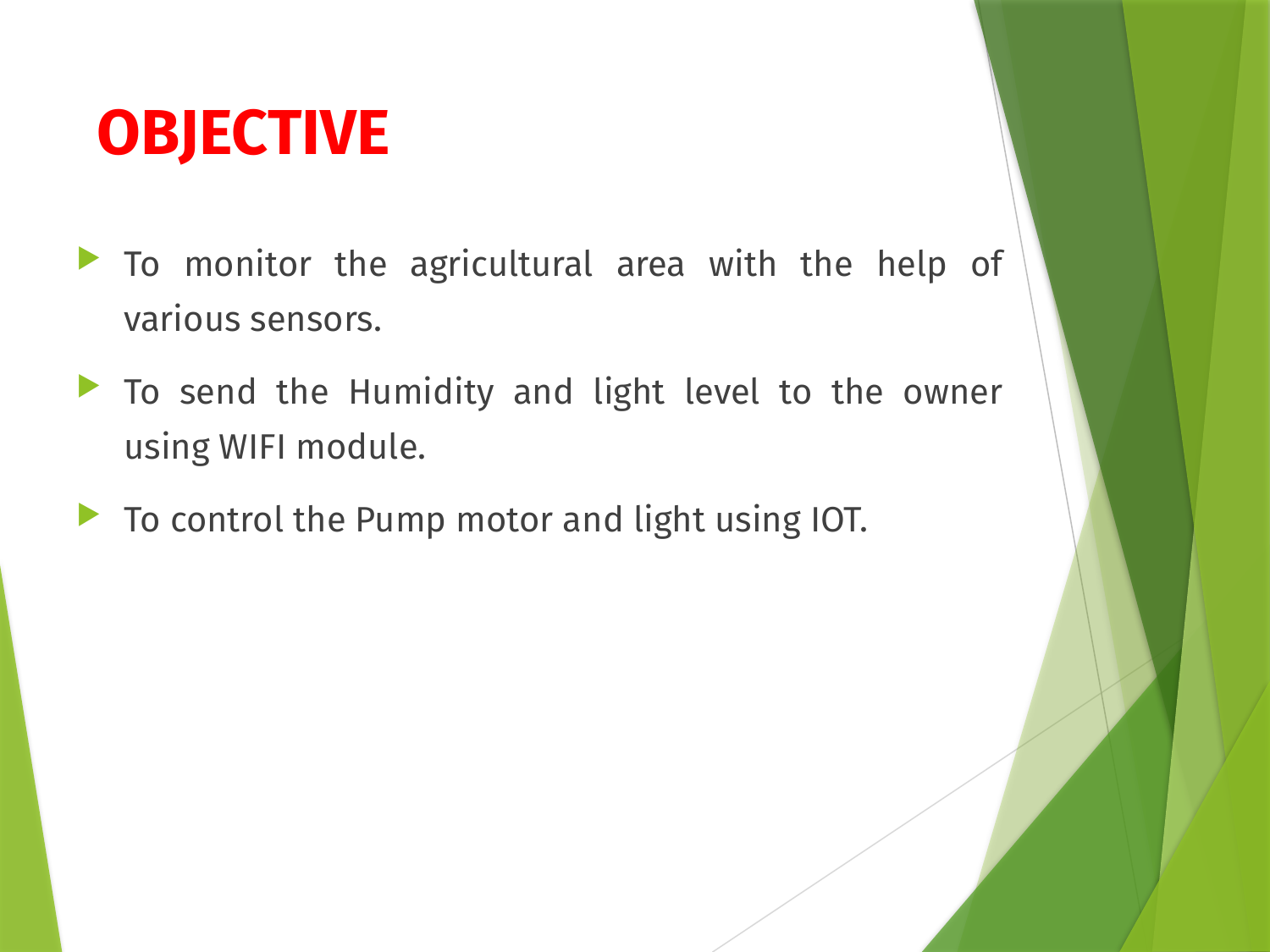

# OBJECTIVE
To monitor the agricultural area with the help of various sensors.
To send the Humidity and light level to the owner using WIFI module.
To control the Pump motor and light using IOT.